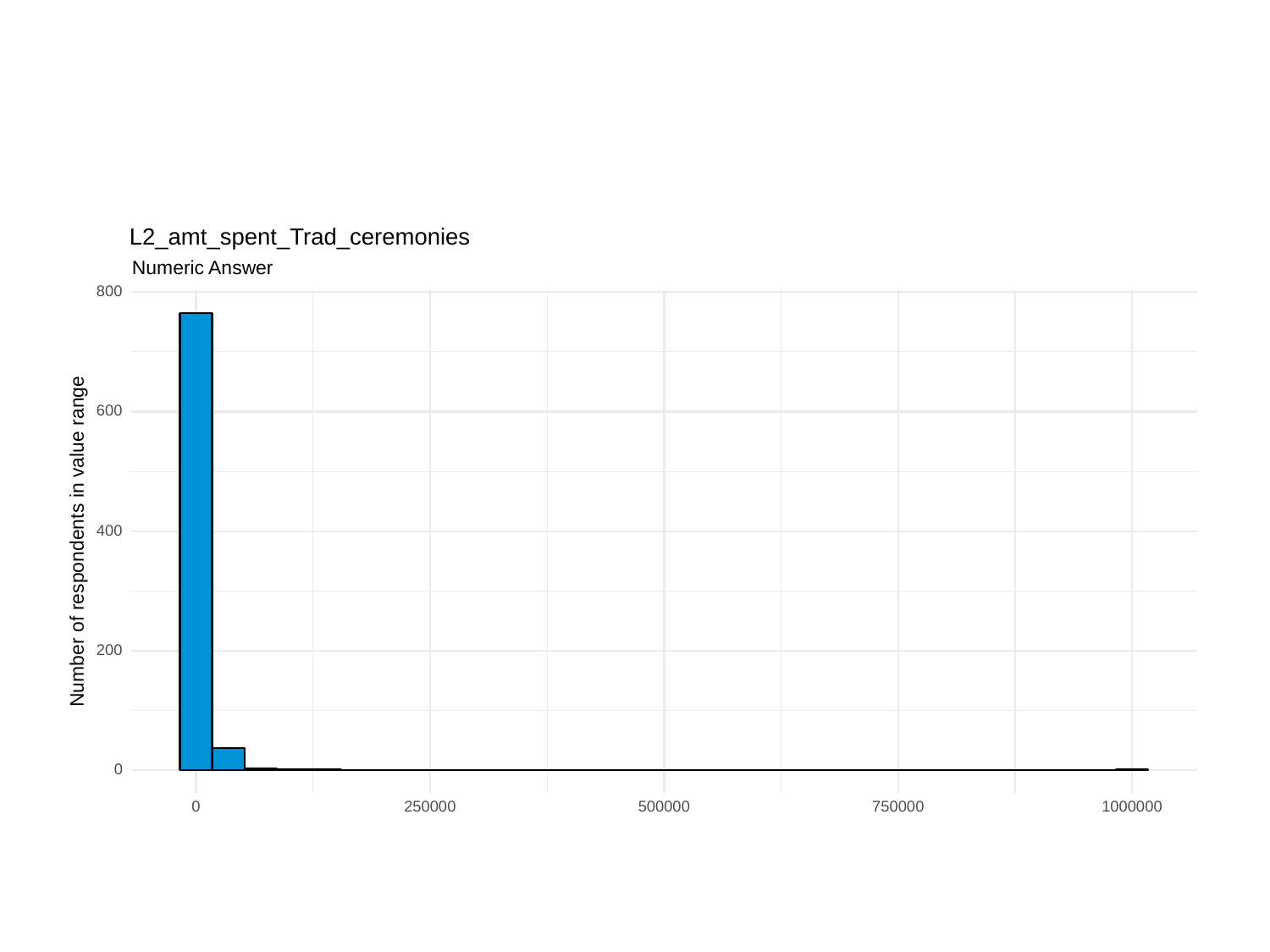

L2_amt_spent_Trad_ceremonies
Numeric Answer
800

600

400

Number of respondents in value range

200

0

0
250000
500000
750000
1000000